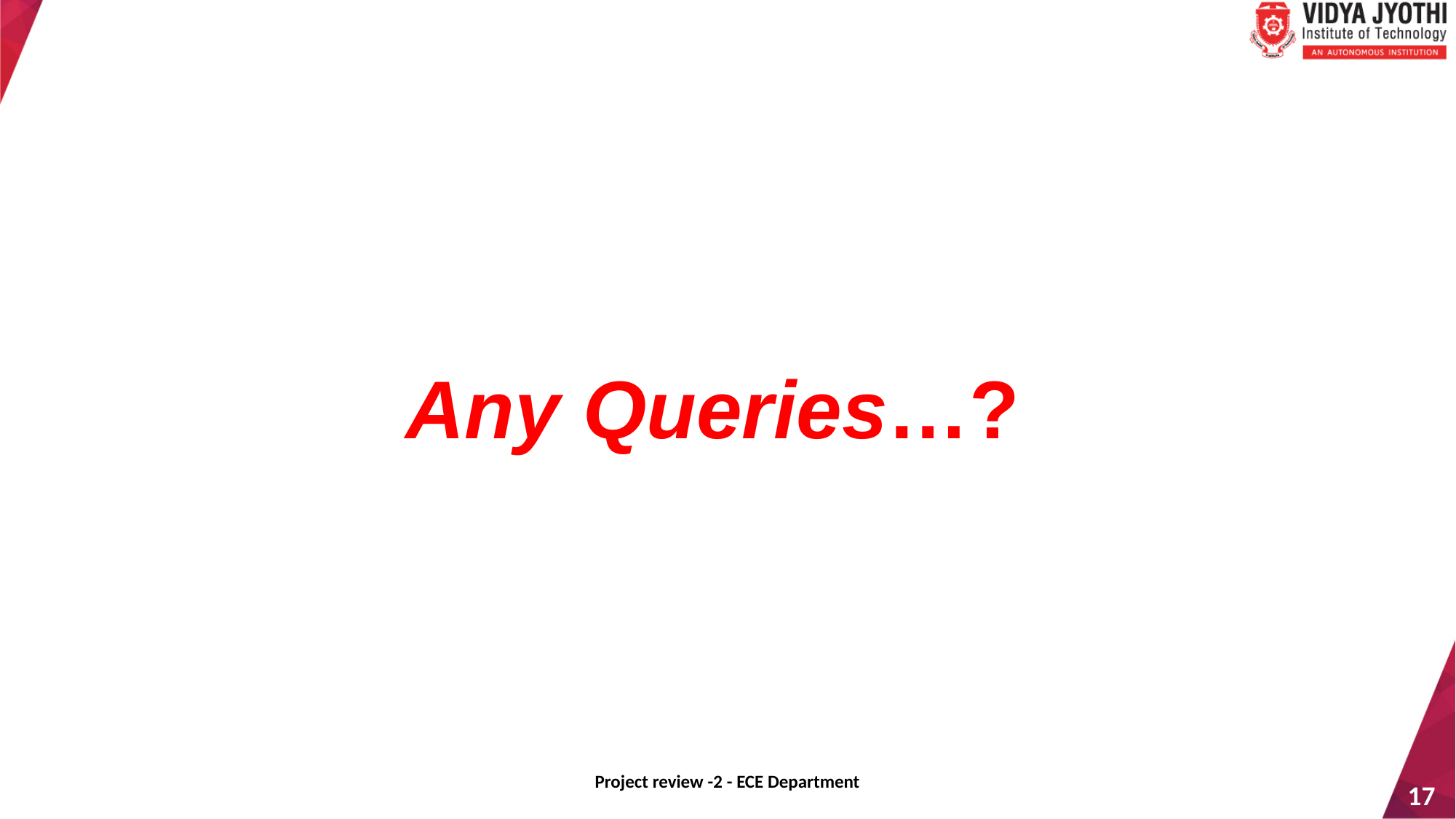

Any Queries…?
Project review -2 - ECE Department
17